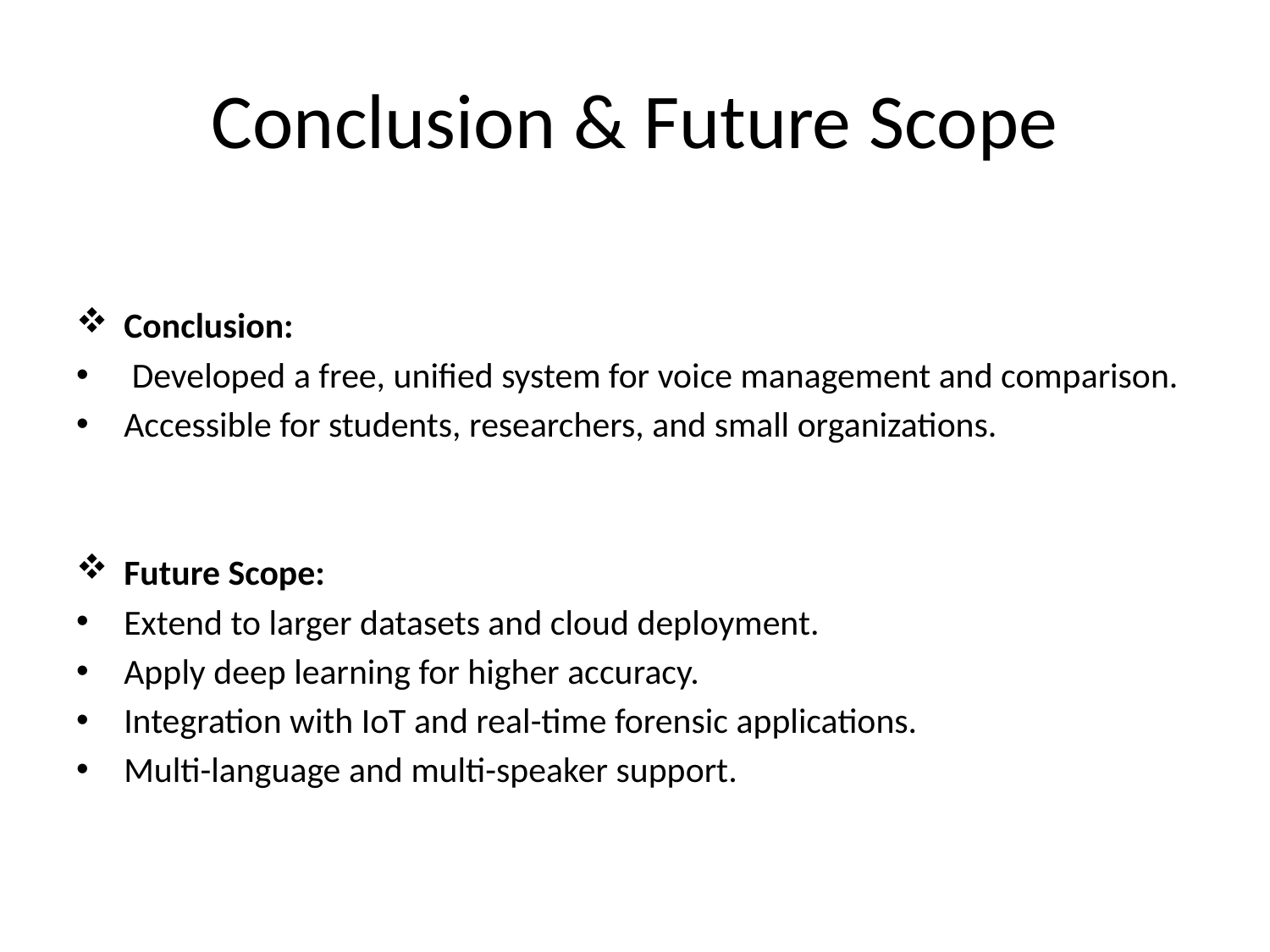

# Conclusion & Future Scope

Conclusion:
 Developed a free, unified system for voice management and comparison.
Accessible for students, researchers, and small organizations.

Future Scope:
Extend to larger datasets and cloud deployment.
Apply deep learning for higher accuracy.
Integration with IoT and real-time forensic applications.
Multi-language and multi-speaker support.